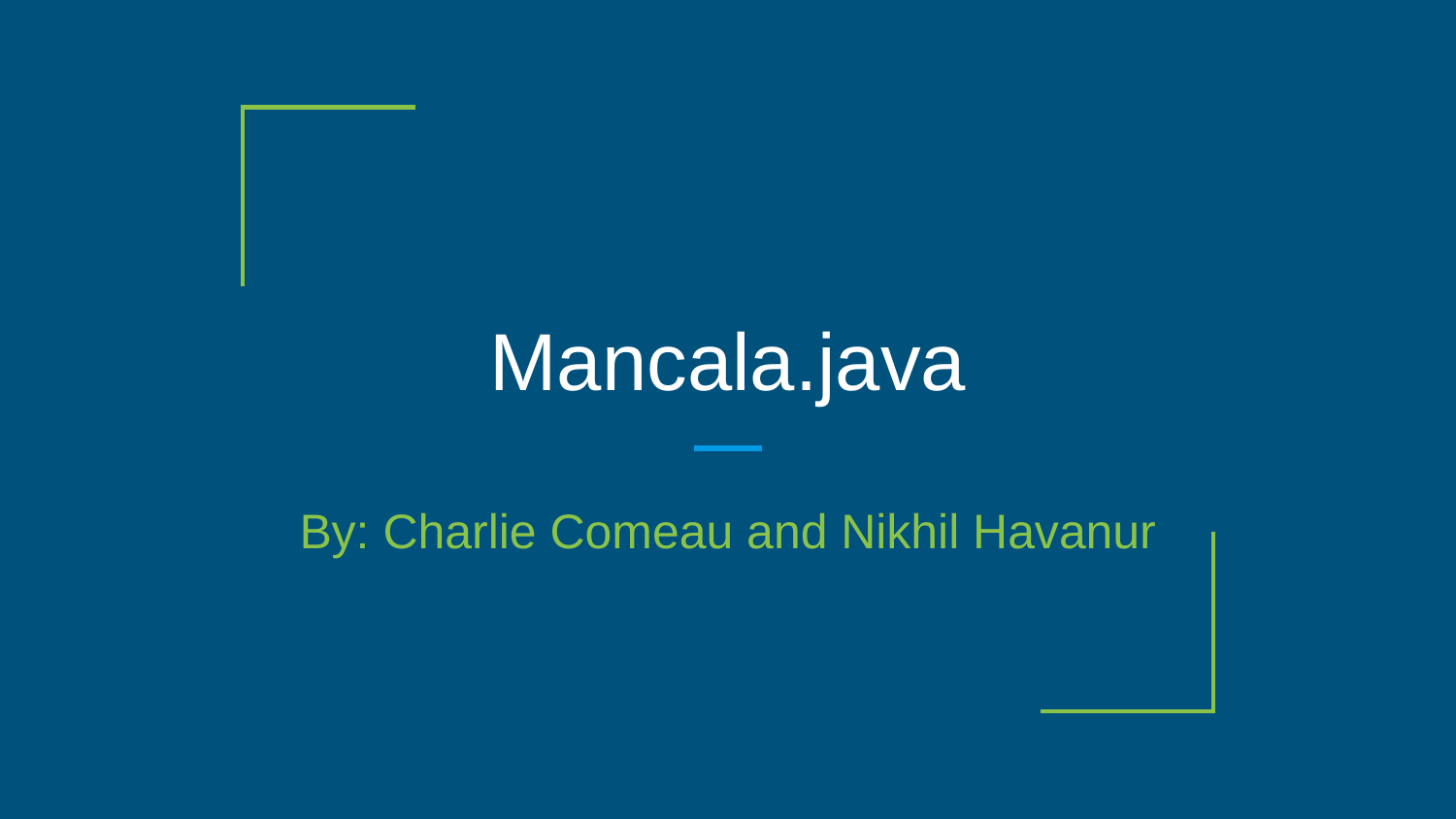

# Mancala.java
By: Charlie Comeau and Nikhil Havanur